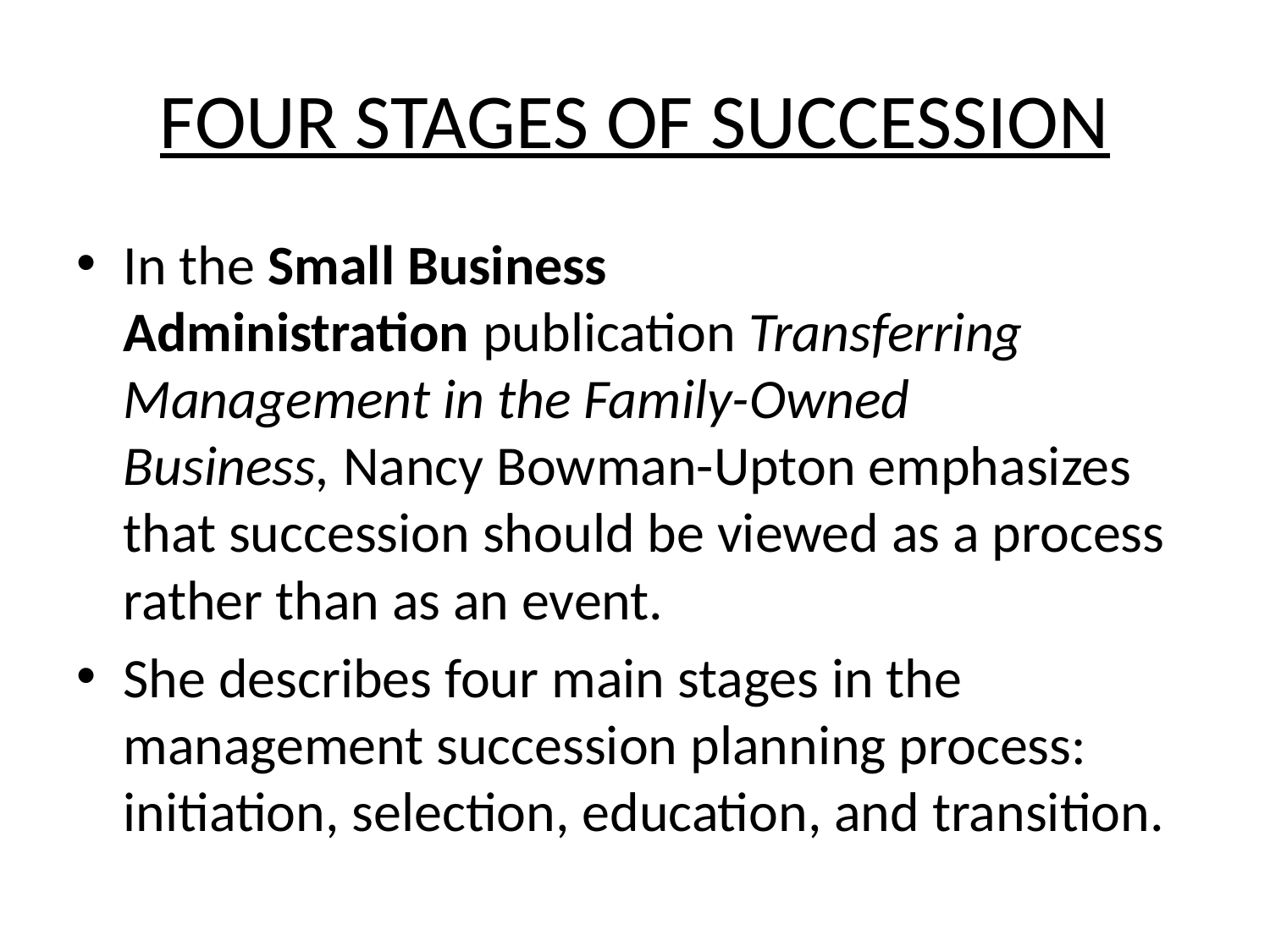

# FOUR STAGES OF SUCCESSION
In the Small Business Administration publication Transferring Management in the Family-Owned Business, Nancy Bowman-Upton emphasizes that succession should be viewed as a process rather than as an event.
She describes four main stages in the management succession planning process: initiation, selection, education, and transition.